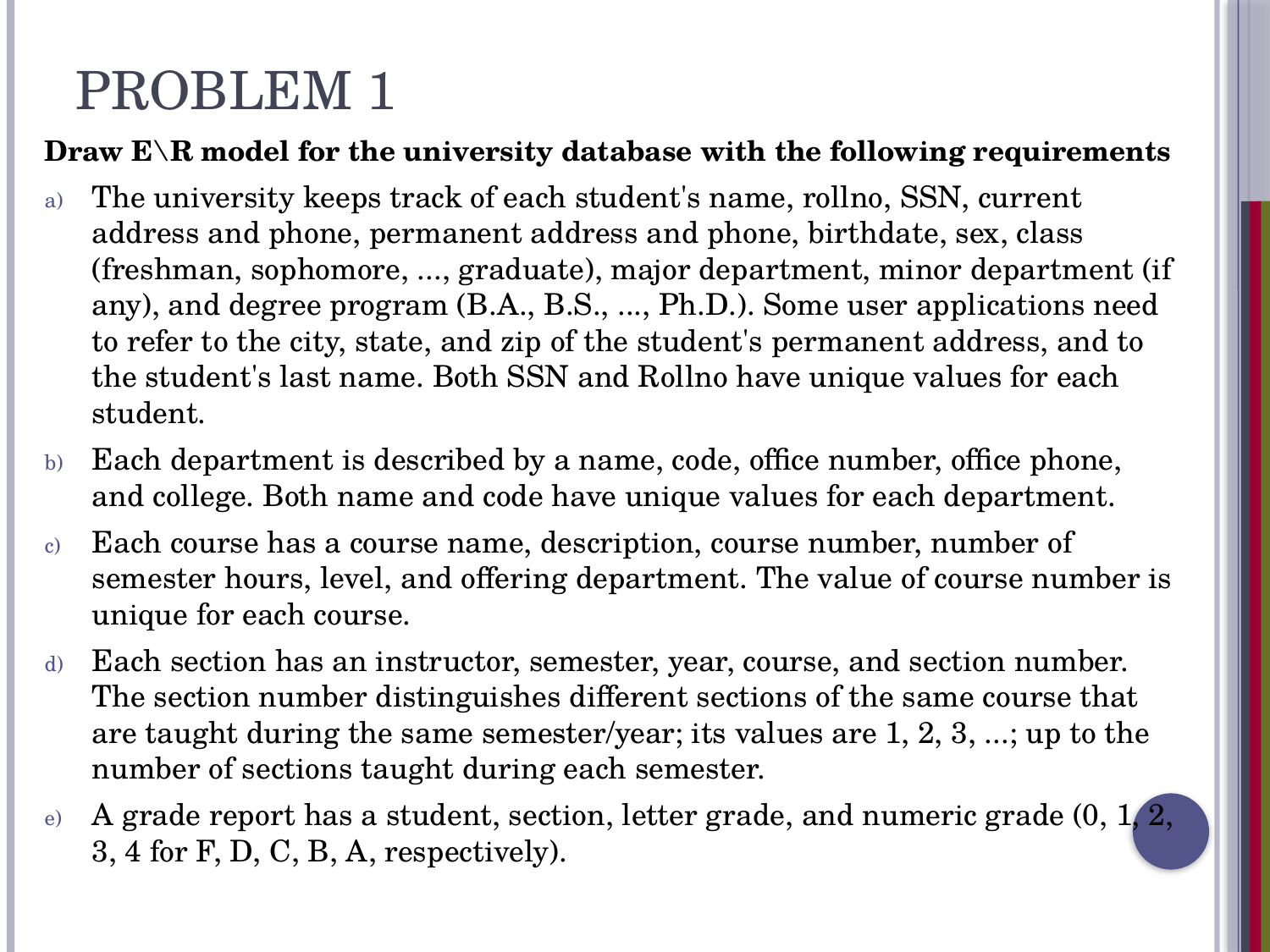

# Problem 1
Draw E\R model for the university database with the following requirements
The university keeps track of each student's name, rollno, SSN, current address and phone, permanent address and phone, birthdate, sex, class (freshman, sophomore, ..., graduate), major department, minor department (if any), and degree program (B.A., B.S., ..., Ph.D.). Some user applications need to refer to the city, state, and zip of the student's permanent address, and to the student's last name. Both SSN and Rollno have unique values for each student.
Each department is described by a name, code, office number, office phone, and college. Both name and code have unique values for each department.
Each course has a course name, description, course number, number of semester hours, level, and offering department. The value of course number is unique for each course.
Each section has an instructor, semester, year, course, and section number. The section number distinguishes different sections of the same course that are taught during the same semester/year; its values are 1, 2, 3, ...; up to the number of sections taught during each semester.
A grade report has a student, section, letter grade, and numeric grade (0, 1, 2, 3, 4 for F, D, C, B, A, respectively).